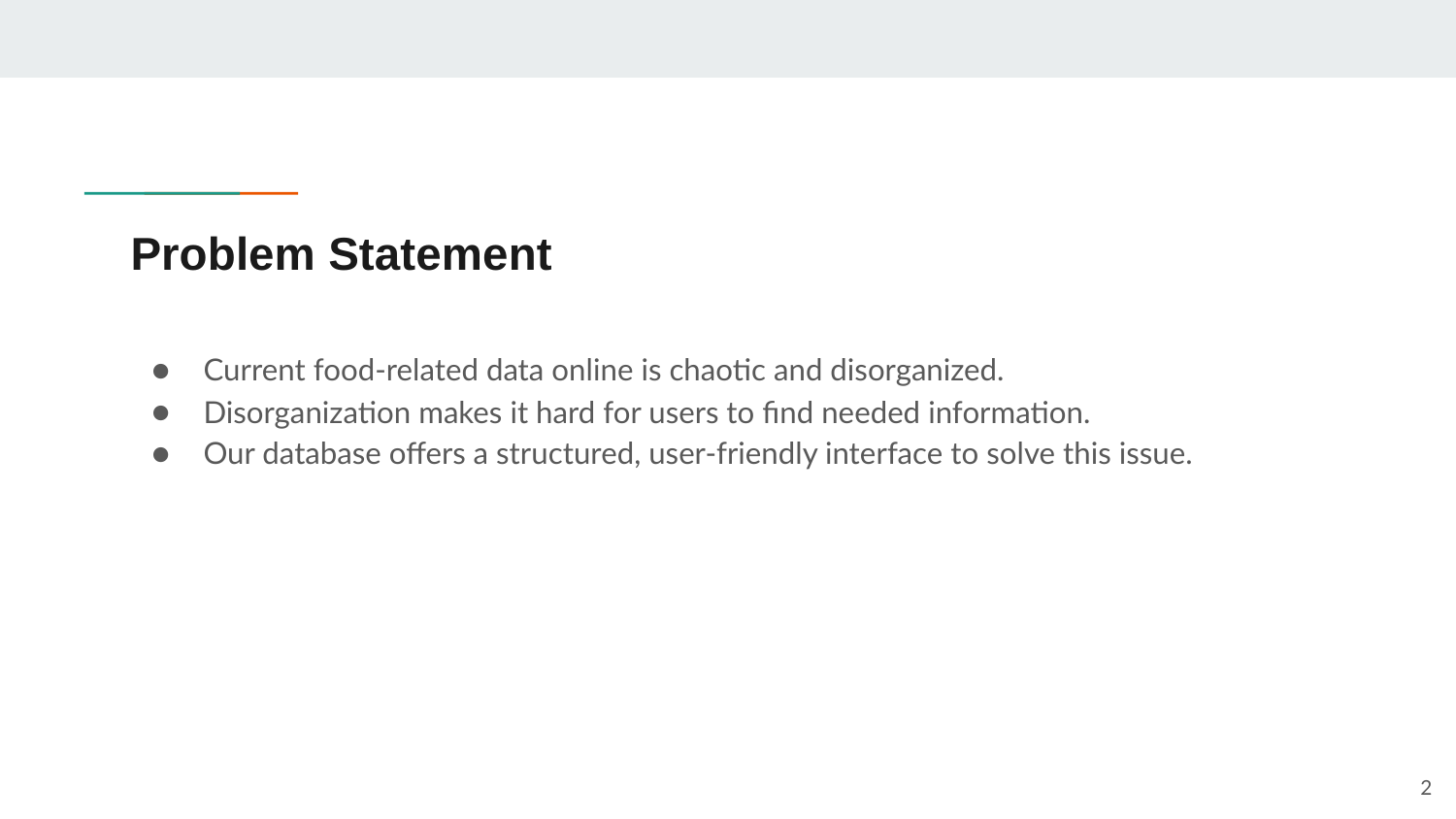

# Problem Statement
Current food-related data online is chaotic and disorganized.
Disorganization makes it hard for users to find needed information.
Our database offers a structured, user-friendly interface to solve this issue.
2